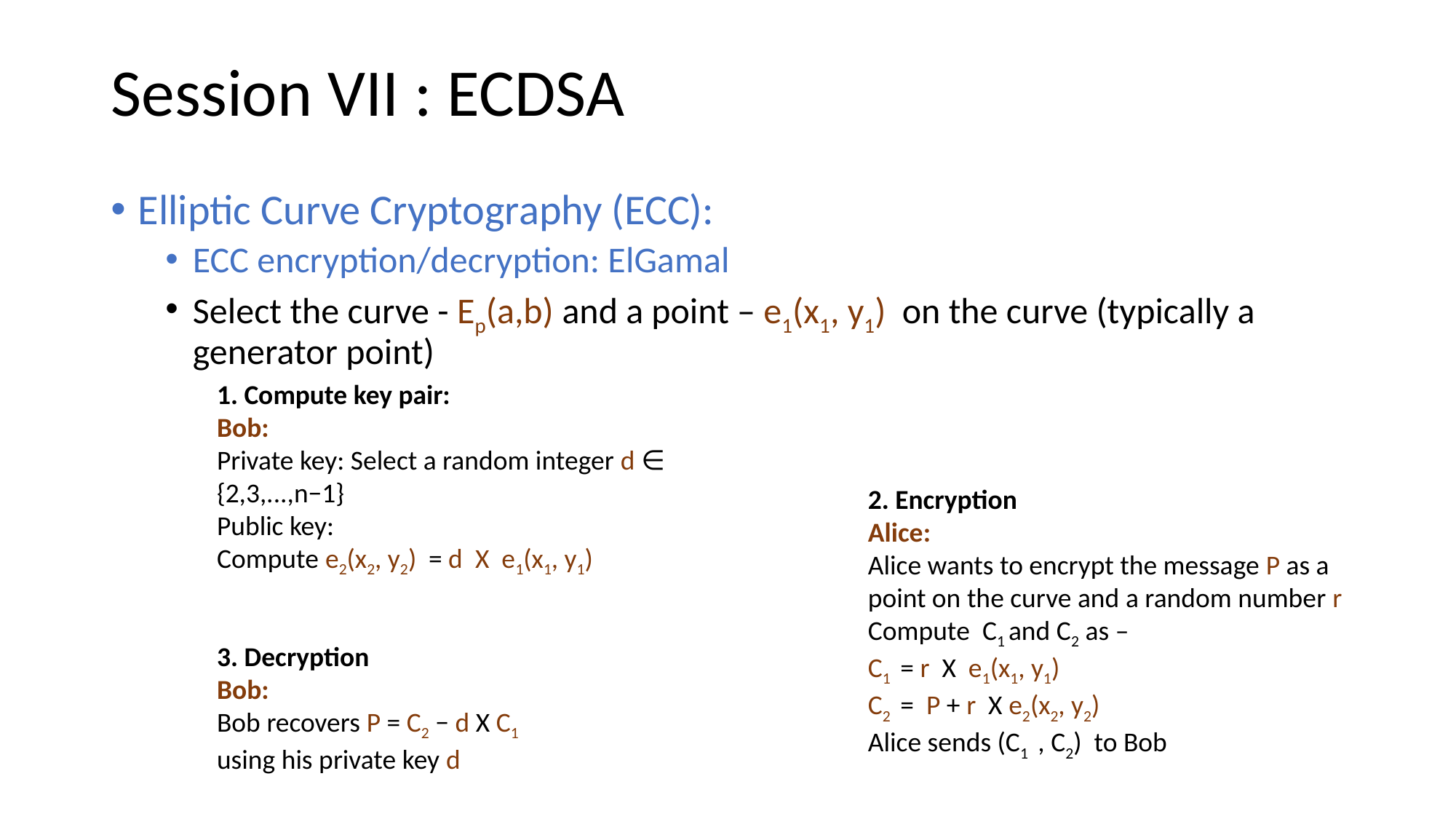

# Session VII : ECDSA
Elliptic Curve Cryptography (ECC):
ECC encryption/decryption: ElGamal
Select the curve - Ep(a,b) and a point – e1(x1, y1)  on the curve (typically a generator point)

1. Compute key pair:
Bob:
Private key: Select a random integer d ∈ {2,3,...,n−1}
Public key:
Compute e2(x2, y2)  = d  X  e1(x1, y1)
2. Encryption
Alice:
Alice wants to encrypt the message P as a point on the curve and a random number r
Compute  C1 and C2 as –
C1  = r  X  e1(x1, y1)
C2  =  P + r  X e2(x2, y2)
Alice sends (C1  , C2)  to Bob
3. Decryption
Bob:
Bob recovers P = C2 − d X C1 using his private key d